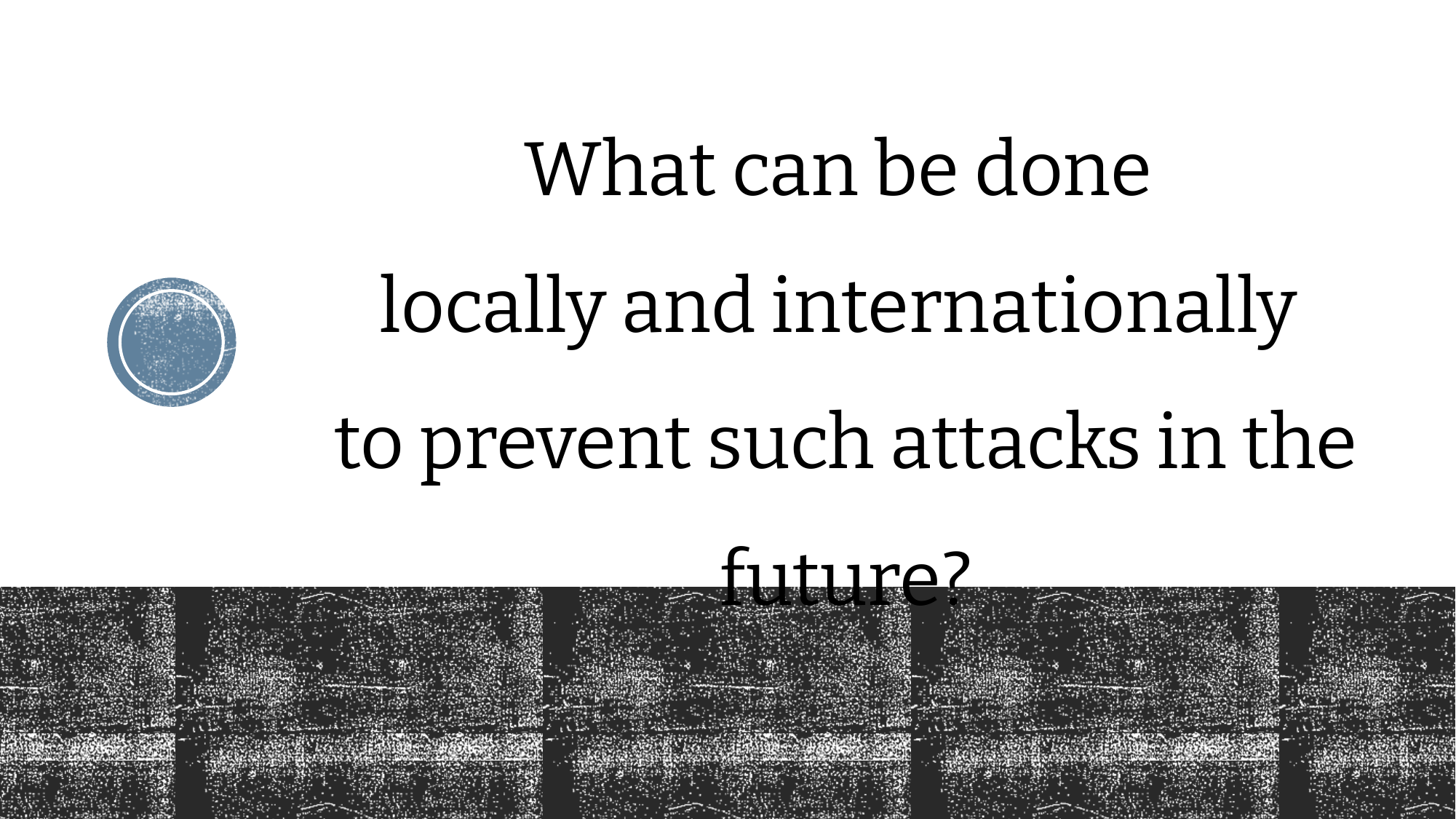

# What can be done locally and internationally to prevent such attacks in the future?